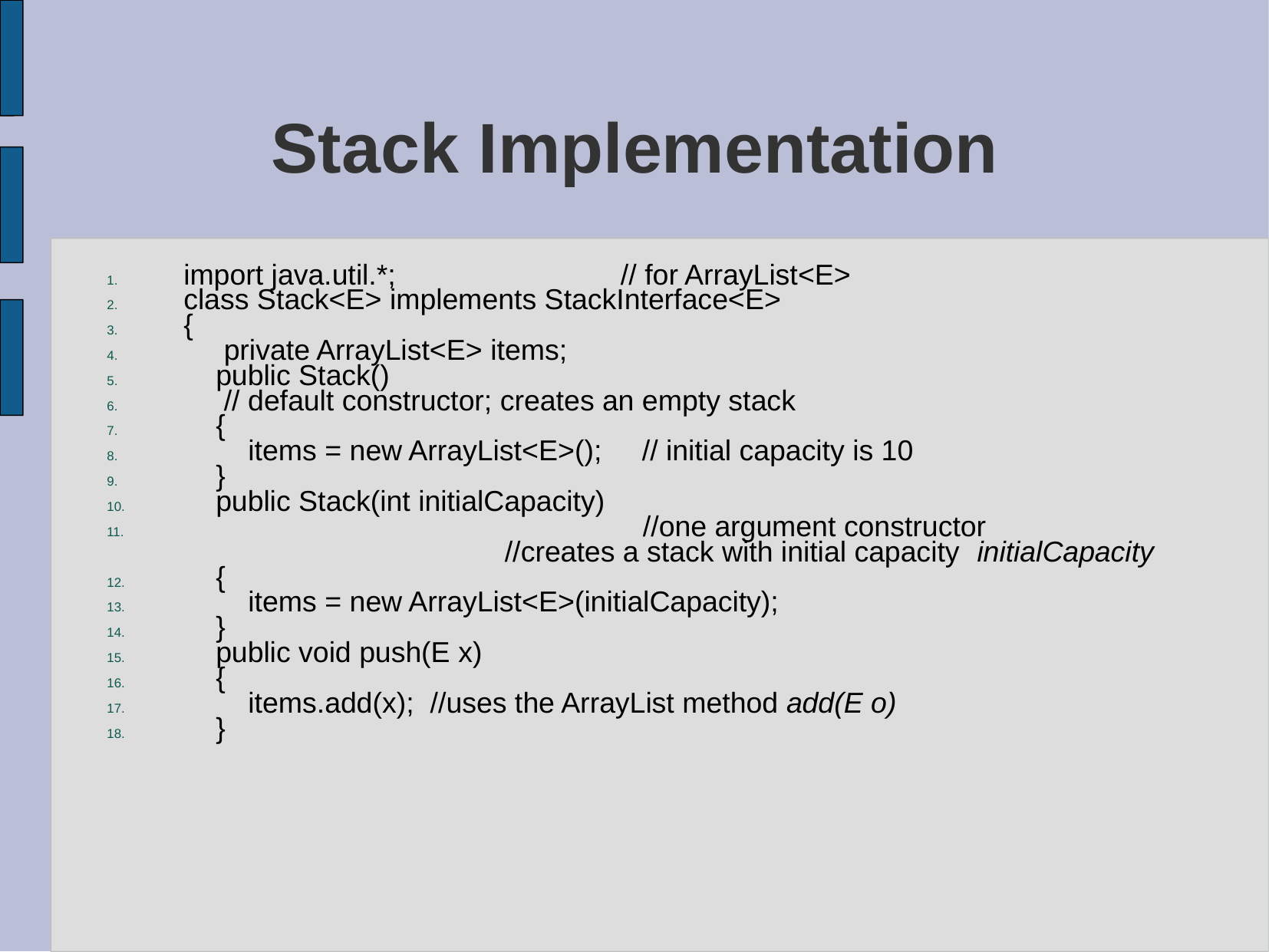

# Stack Implementation
import java.util.*;                            // for ArrayList<E>
class Stack<E> implements StackInterface<E>
{
     private ArrayList<E> items;
    public Stack()
     // default constructor; creates an empty stack
    {
        items = new ArrayList<E>();     // initial capacity is 10
    }
    public Stack(int initialCapacity)
                                                         //one argument constructor
                                        //creates a stack with initial capacity  initialCapacity
    {
        items = new ArrayList<E>(initialCapacity);
    }
    public void push(E x)
    {
        items.add(x);  //uses the ArrayList method add(E o)
    }